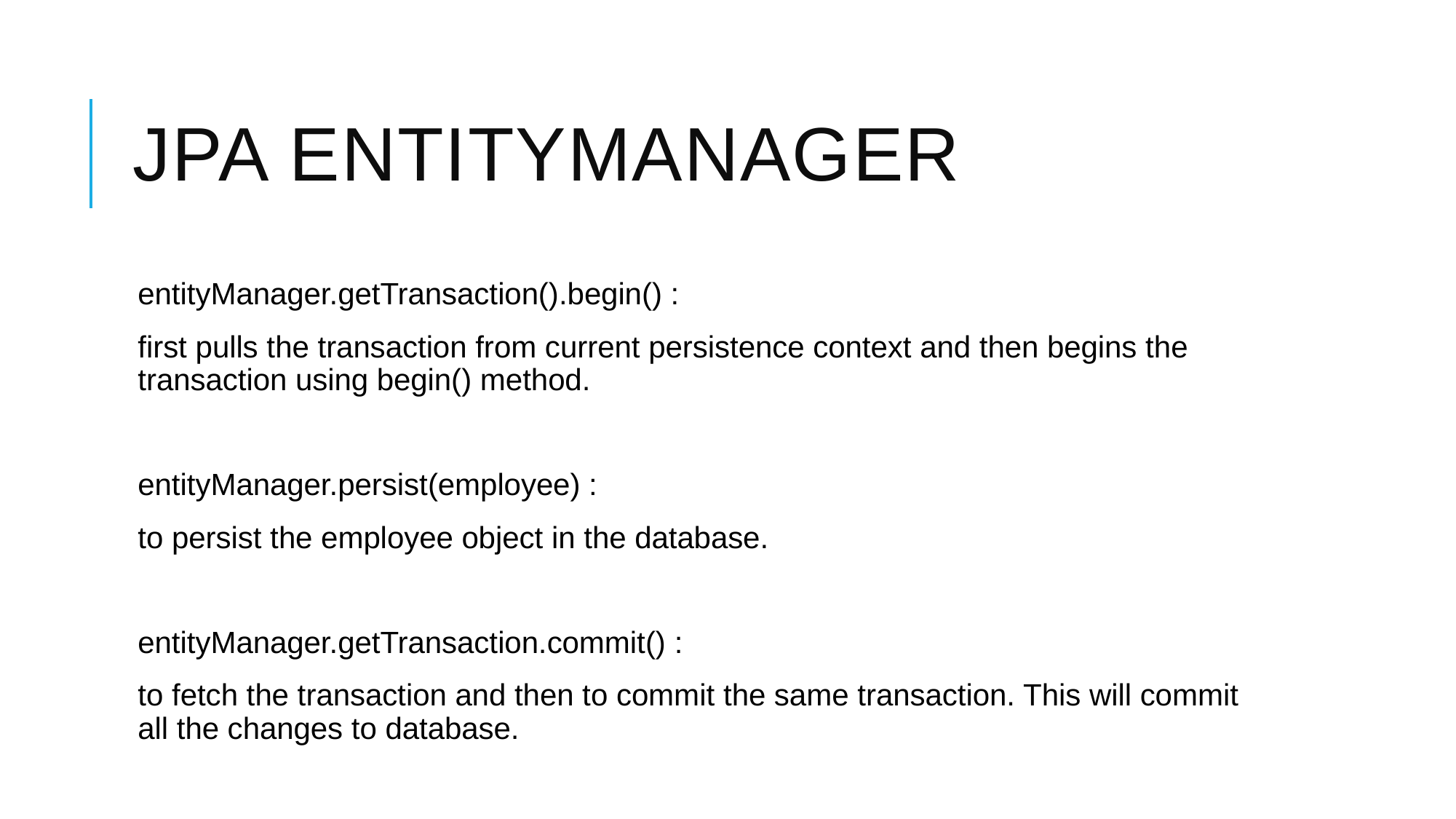

# JPA EntityManager
entityManager.getTransaction().begin() :
first pulls the transaction from current persistence context and then begins the transaction using begin() method.

entityManager.persist(employee) :
to persist the employee object in the database.

entityManager.getTransaction.commit() :
to fetch the transaction and then to commit the same transaction. This will commit all the changes to database.